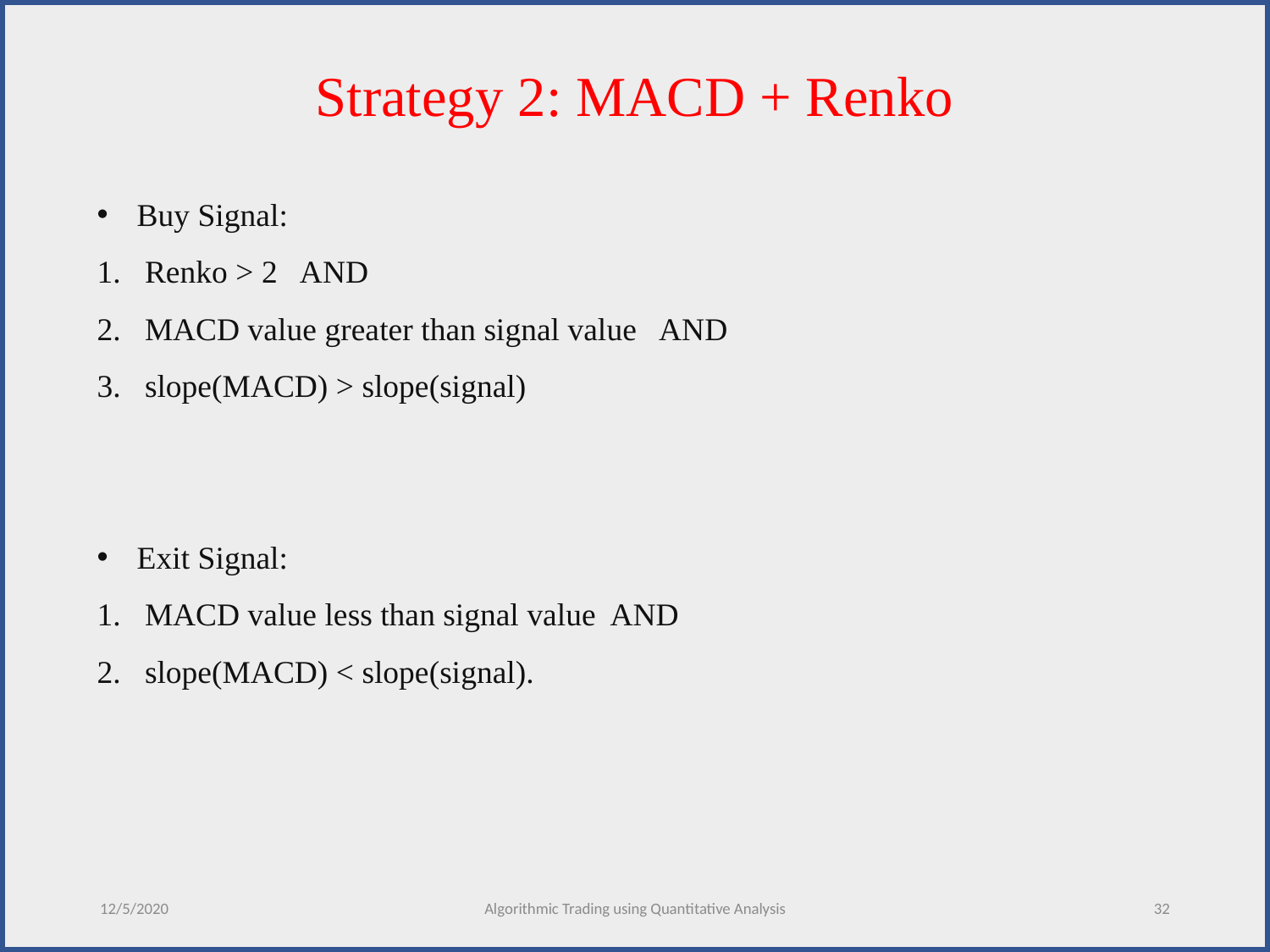

Strategy 2: MACD + Renko
Buy Signal:
Renko > 2   AND
MACD value greater than signal value   AND
slope(MACD) > slope(signal)

Exit Signal:
MACD value less than signal value  AND
slope(MACD) < slope(signal).

12/5/2020
Algorithmic Trading using Quantitative Analysis
32